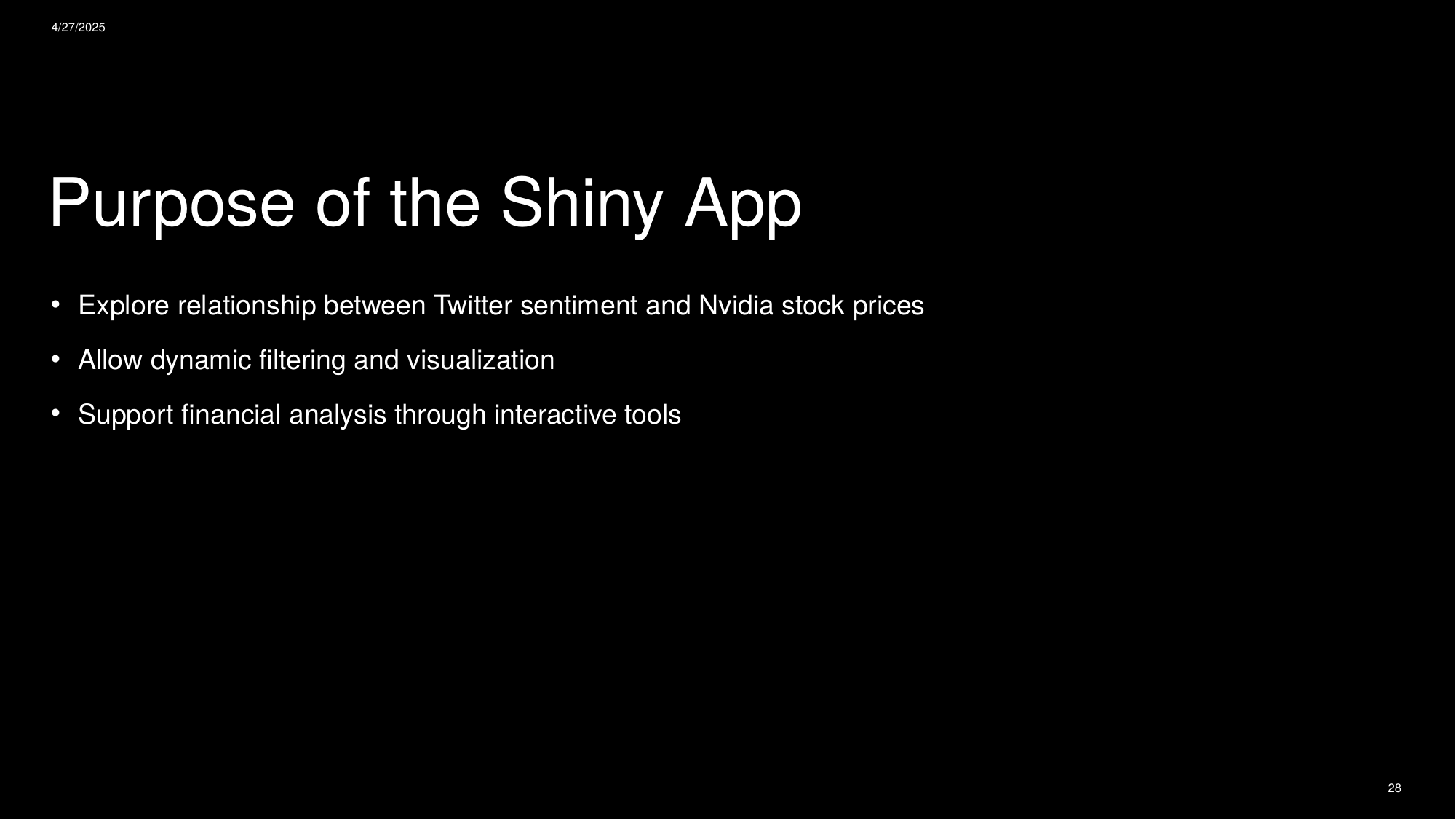

4/27/2025
# Purpose of the Shiny App
Explore relationship between Twitter sentiment and Nvidia stock prices
Allow dynamic filtering and visualization
Support financial analysis through interactive tools

28